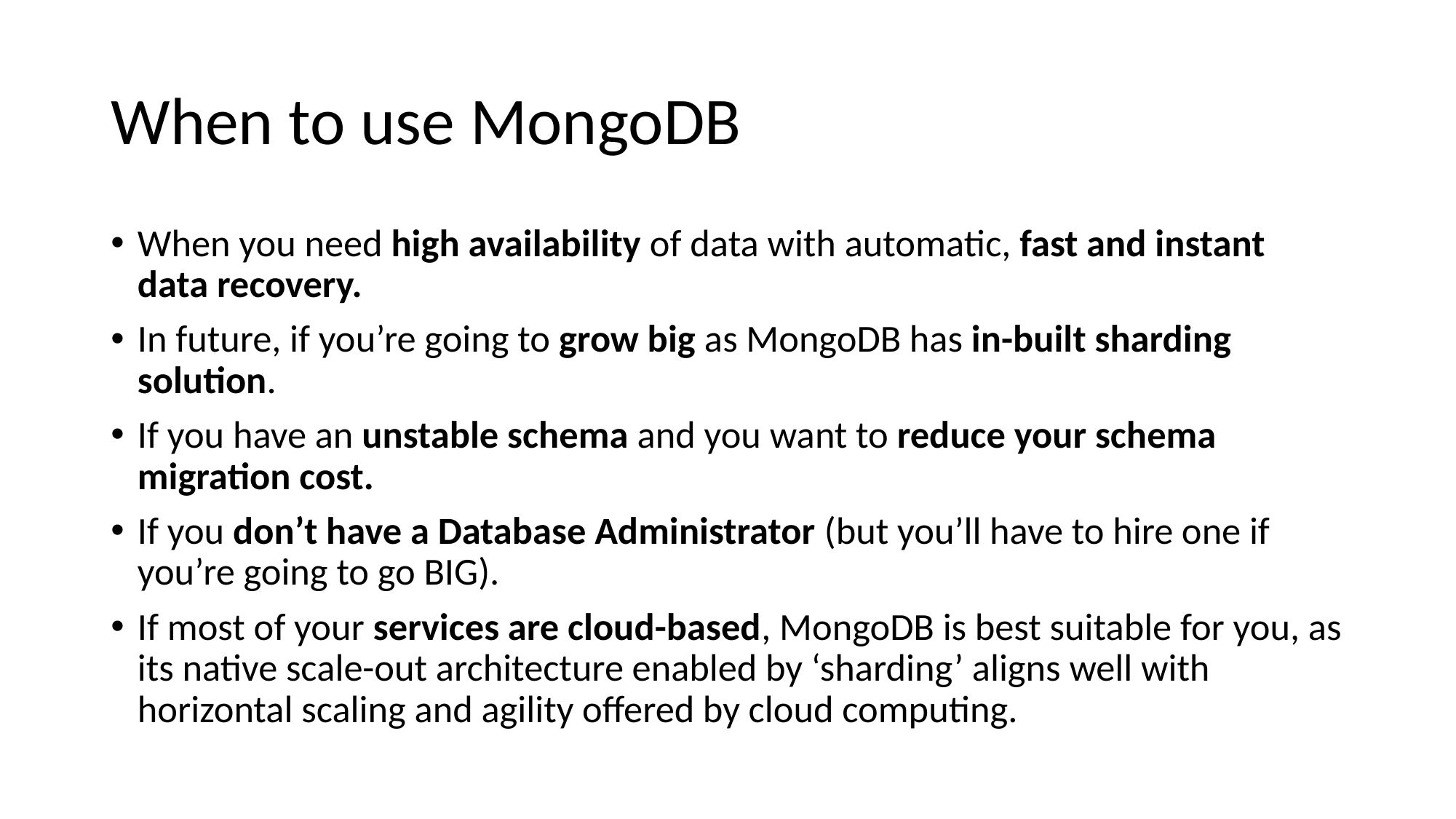

# When to use MongoDB
When you need high availability of data with automatic, fast and instant data recovery.
In future, if you’re going to grow big as MongoDB has in-built sharding solution.
If you have an unstable schema and you want to reduce your schema migration cost.
If you don’t have a Database Administrator (but you’ll have to hire one if you’re going to go BIG).
If most of your services are cloud-based, MongoDB is best suitable for you, as its native scale-out architecture enabled by ‘sharding’ aligns well with horizontal scaling and agility offered by cloud computing.